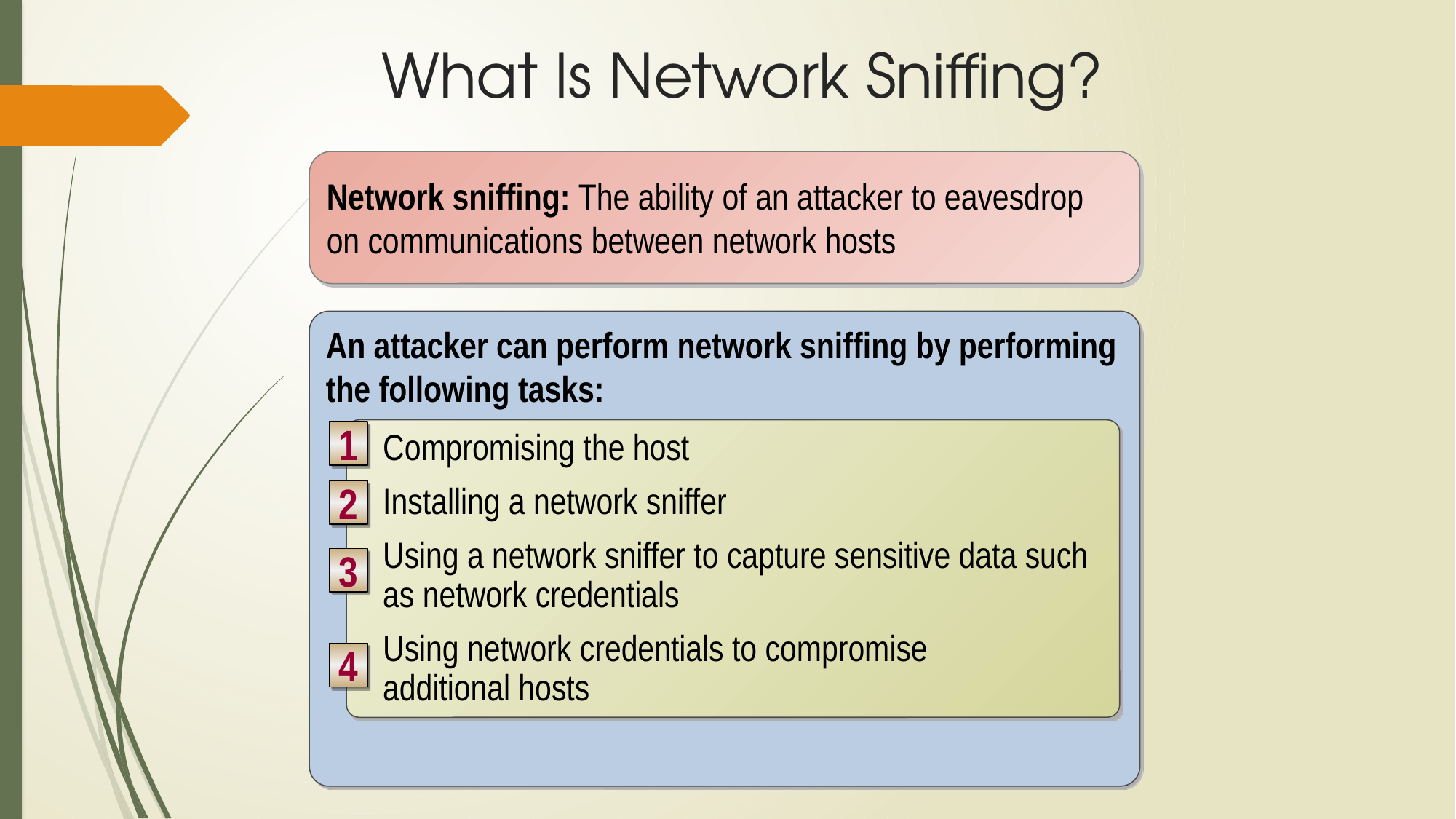

# What Is Network Sniffing?
Network sniffing: The ability of an attacker to eavesdrop on communications between network hosts
An attacker can perform network sniffing by performing the following tasks:
Compromising the host
Installing a network sniffer
Using a network sniffer to capture sensitive data such as network credentials
Using network credentials to compromise
additional hosts
1
2
3
4